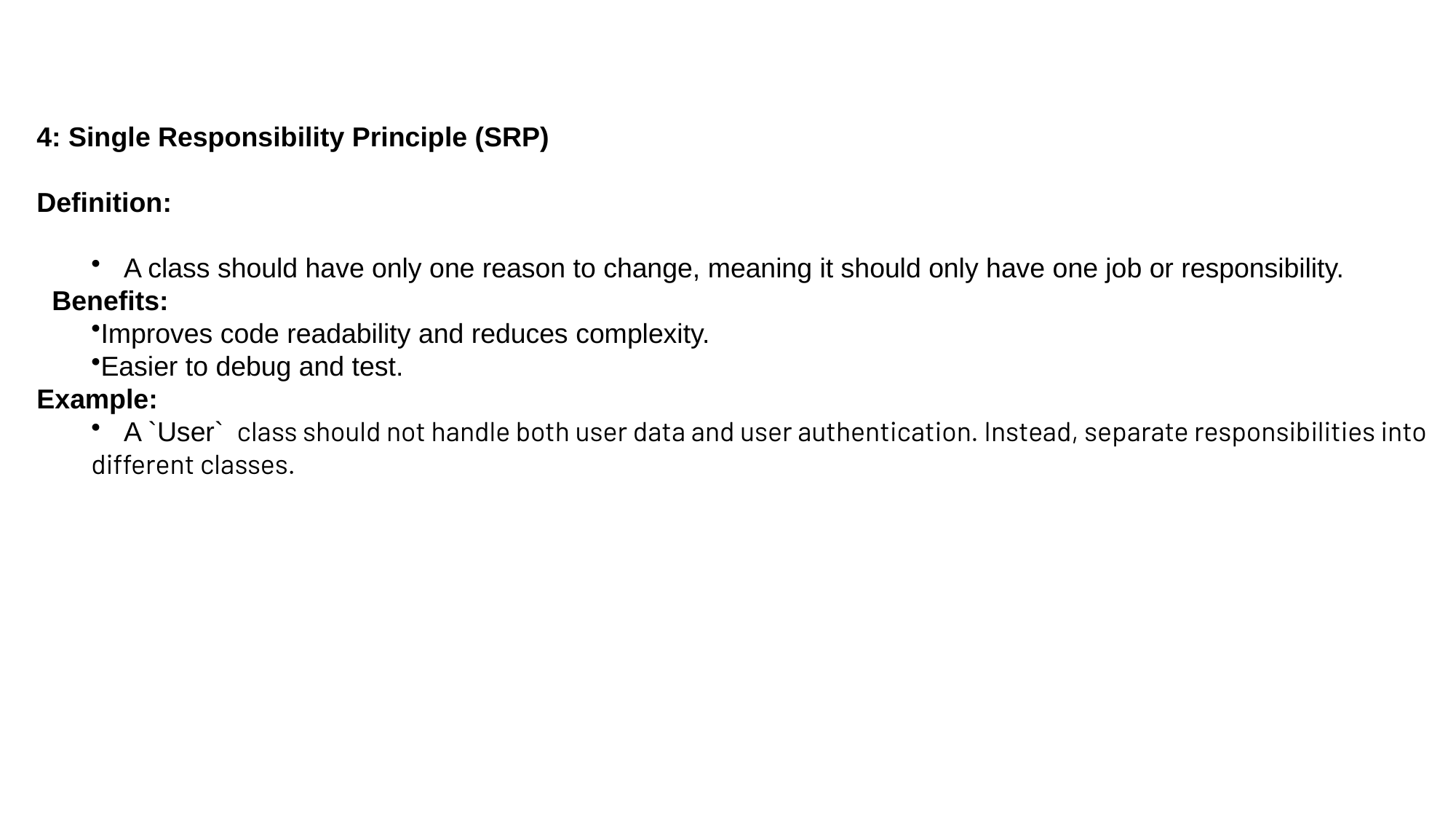

4: Single Responsibility Principle (SRP)

Definition:

   A class should have only one reason to change, meaning it should only have one job or responsibility.
  Benefits:
Improves code readability and reduces complexity.
Easier to debug and test.
Example:
   A `User`  class should not handle both user data and user authentication. Instead, separate responsibilities into different classes.